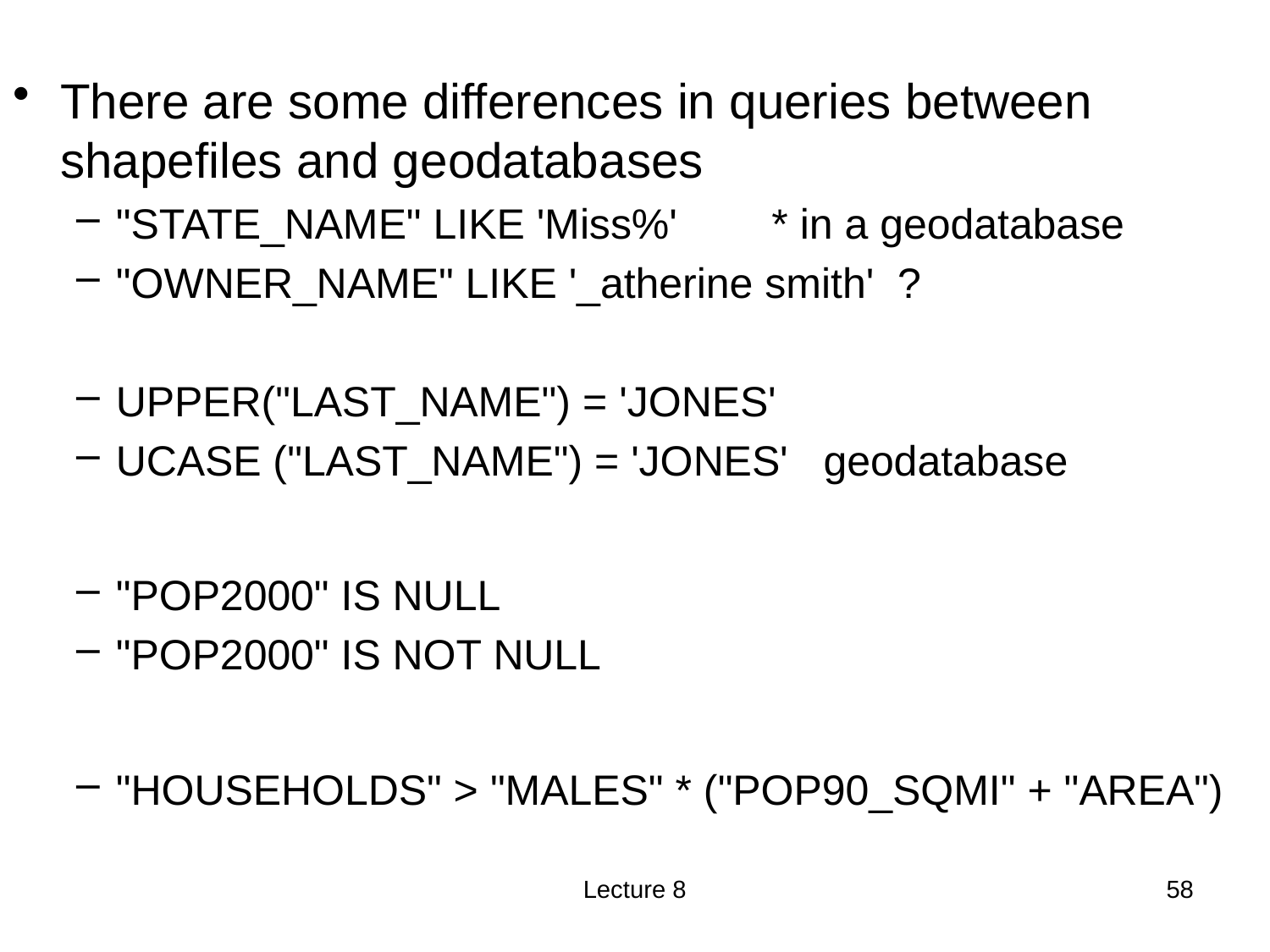

There are some differences in queries between shapefiles and geodatabases
"STATE_NAME" LIKE 'Miss%'        * in a geodatabase
"OWNER_NAME" LIKE '_atherine smith'  ?

UPPER("LAST_NAME") = 'JONES'
UCASE ("LAST_NAME") = 'JONES'   geodatabase

"POP2000" IS NULL
"POP2000" IS NOT NULL

"HOUSEHOLDS" > "MALES" * ("POP90_SQMI" + "AREA")

Lecture 8
58